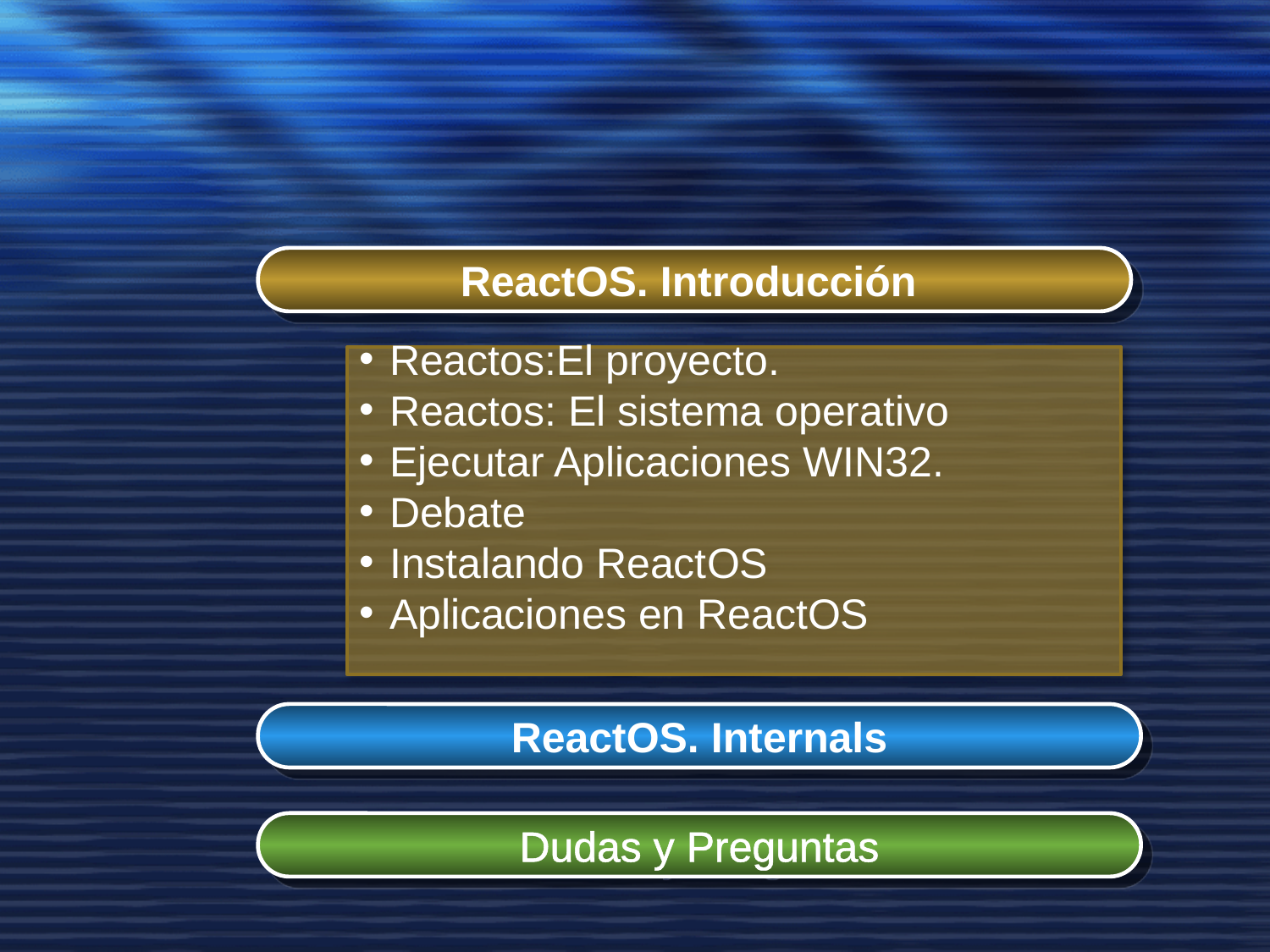

#
ReactOS. Introducción
Reactos:El proyecto.
Reactos: El sistema operativo
Ejecutar Aplicaciones WIN32.
Debate
Instalando ReactOS
Aplicaciones en ReactOS

ReactOS. Internals
Dudas y Preguntas